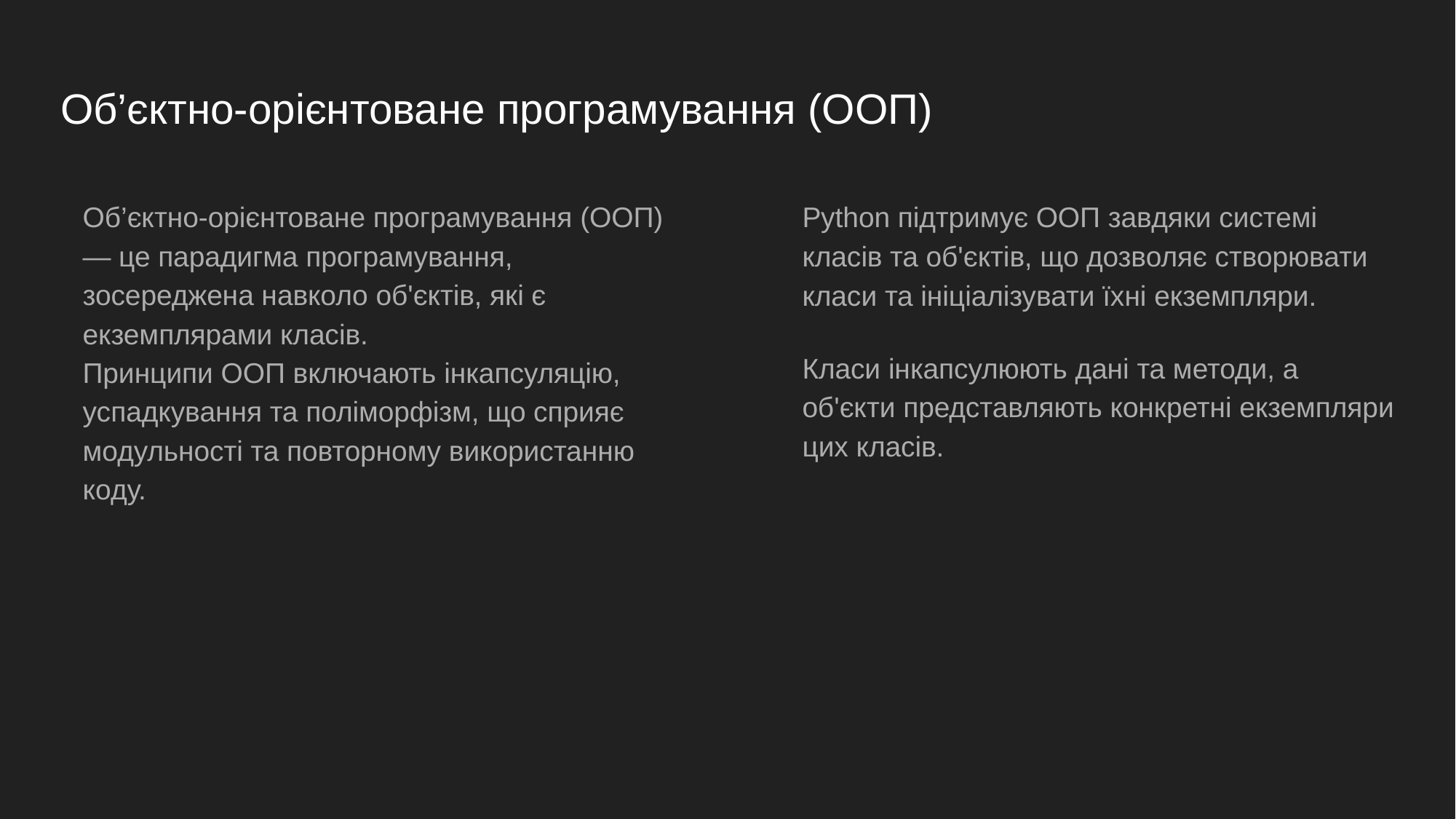

# Об’єктно-орієнтоване програмування (ООП)
Об’єктно-орієнтоване програмування (ООП) — це парадигма програмування, зосереджена навколо об'єктів, які є екземплярами класів.
Принципи ООП включають інкапсуляцію, успадкування та поліморфізм, що сприяє модульності та повторному використанню коду.
Python підтримує ООП завдяки системі класів та об'єктів, що дозволяє створювати класи та ініціалізувати їхні екземпляри.
Класи інкапсулюють дані та методи, а об'єкти представляють конкретні екземпляри цих класів.